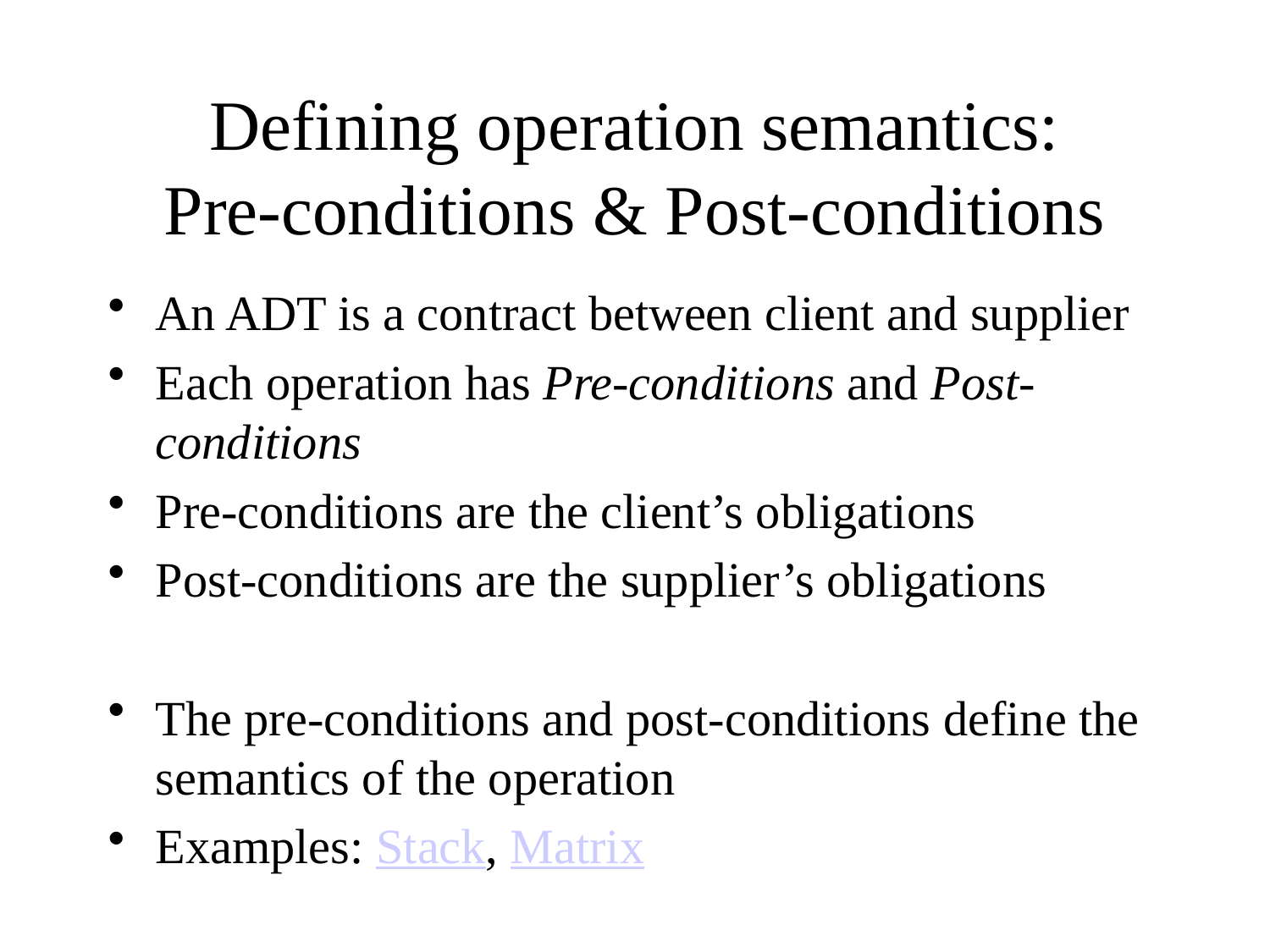

# Defining operation semantics: Pre-conditions & Post-conditions
An ADT is a contract between client and supplier
Each operation has Pre-conditions and Post-conditions
Pre-conditions are the client’s obligations
Post-conditions are the supplier’s obligations

The pre-conditions and post-conditions define the semantics of the operation
Examples: Stack, Matrix